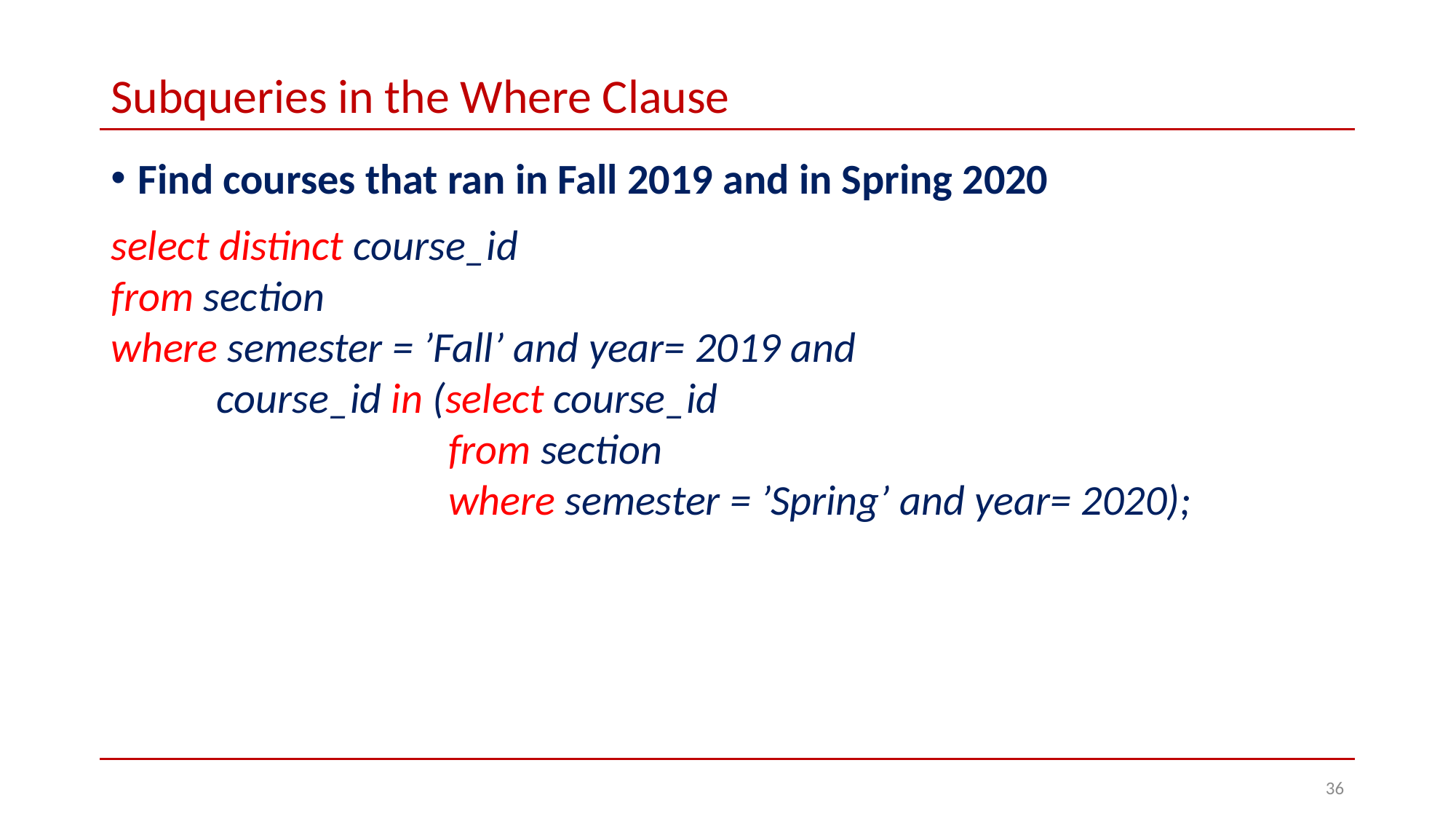

# Subqueries in the Where Clause
Find courses that ran in Fall 2019 and in Spring 2020
select distinct course_id
from section
where semester = ’Fall’ and year= 2019 and
           course_id in (select course_id
                                   from section
                                   where semester = ’Spring’ and year= 2020);

36